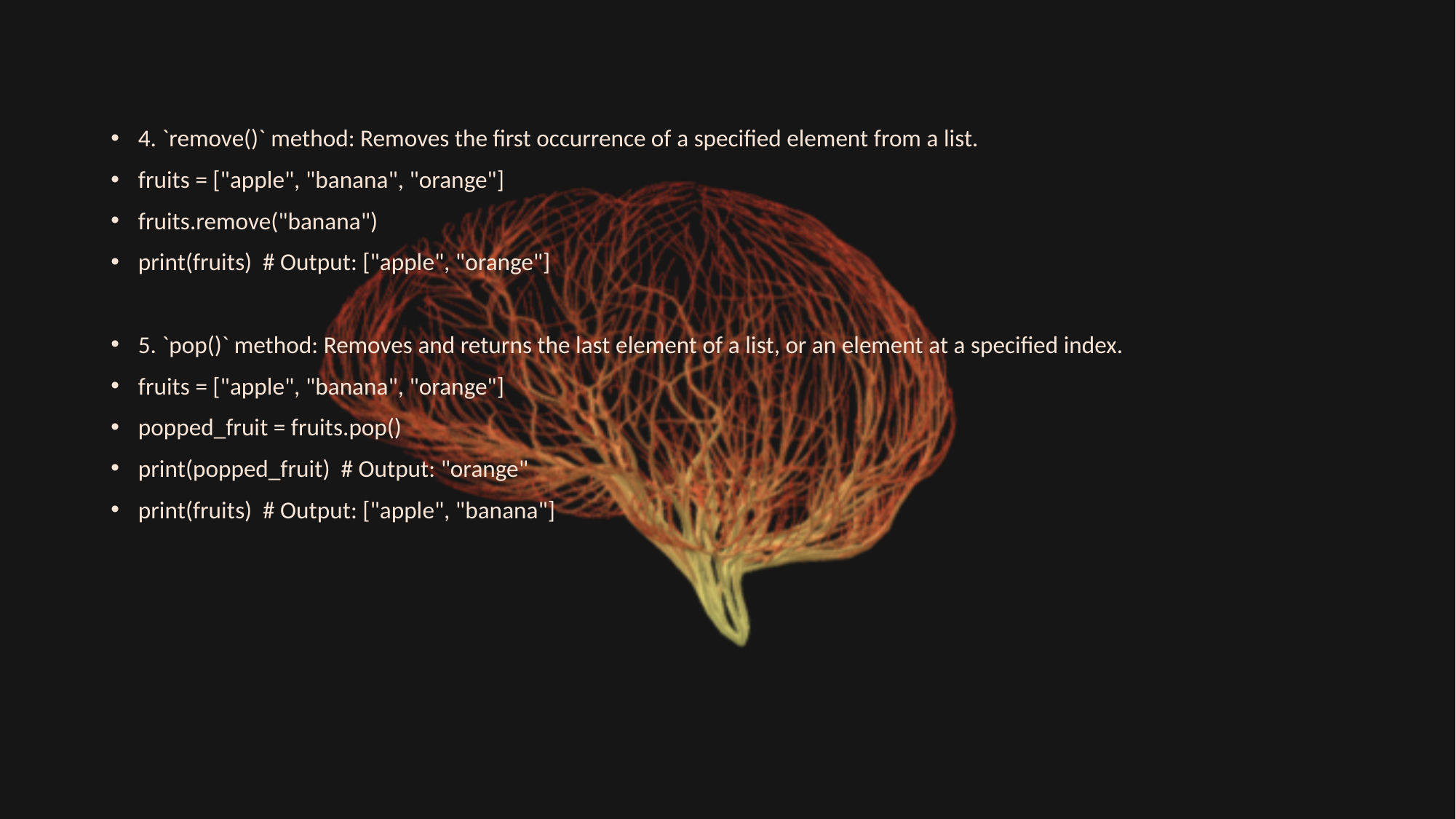

#

4. `remove()` method: Removes the first occurrence of a specified element from a list.
fruits = ["apple", "banana", "orange"]
fruits.remove("banana")
print(fruits)  # Output: ["apple", "orange"]

5. `pop()` method: Removes and returns the last element of a list, or an element at a specified index.
fruits = ["apple", "banana", "orange"]
popped_fruit = fruits.pop()
print(popped_fruit)  # Output: "orange"
print(fruits)  # Output: ["apple", "banana"]